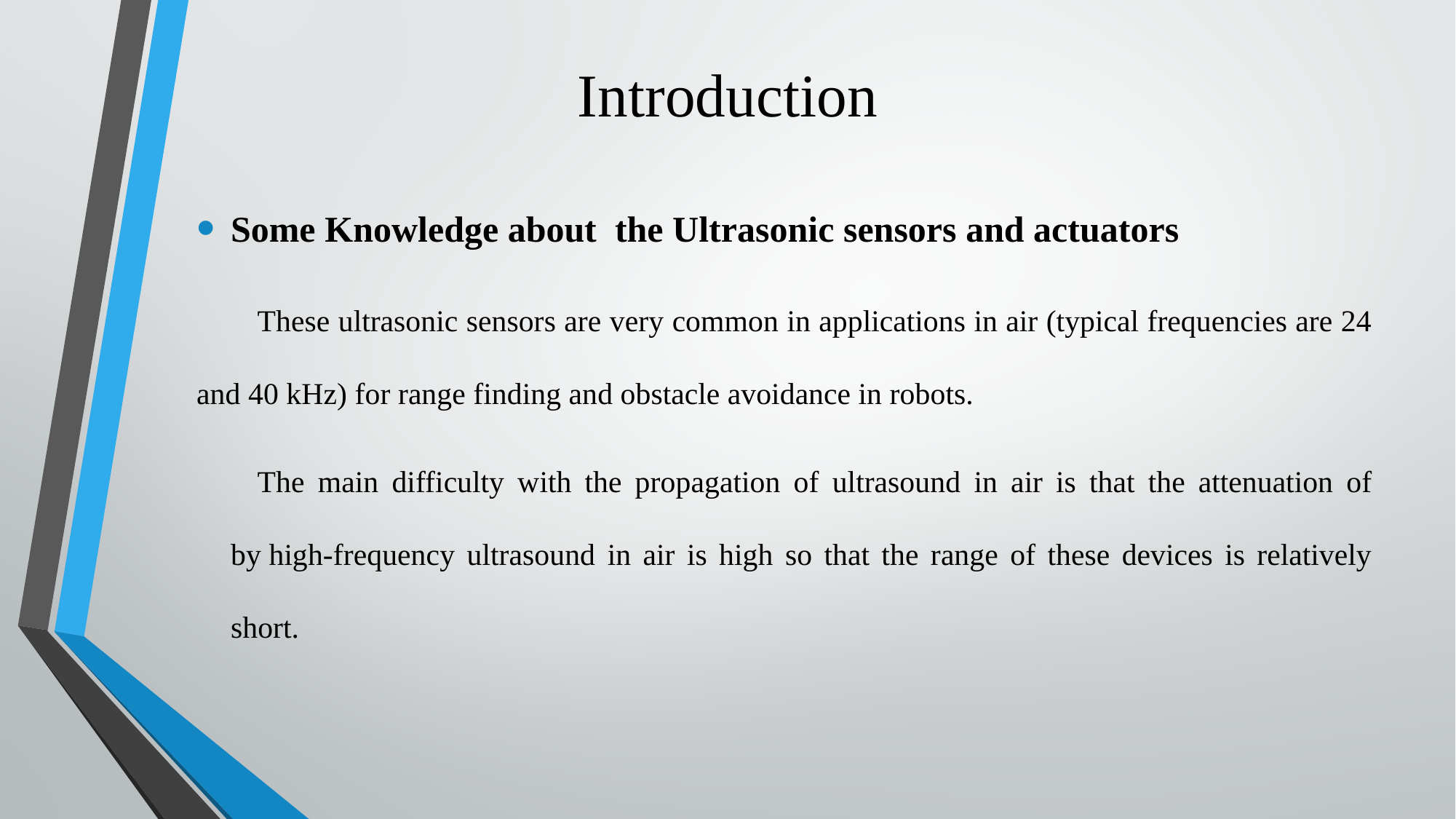

Introduction
Some Knowledge about  the Ultrasonic sensors and actuators
  These ultrasonic sensors are very common in applications in air (typical frequencies are 24 and 40 kHz) for range finding and obstacle avoidance in robots.
  The main difficulty with the propagation of ultrasound in air is that the attenuation of by high-frequency ultrasound in air is high so that the range of these devices is relatively short.